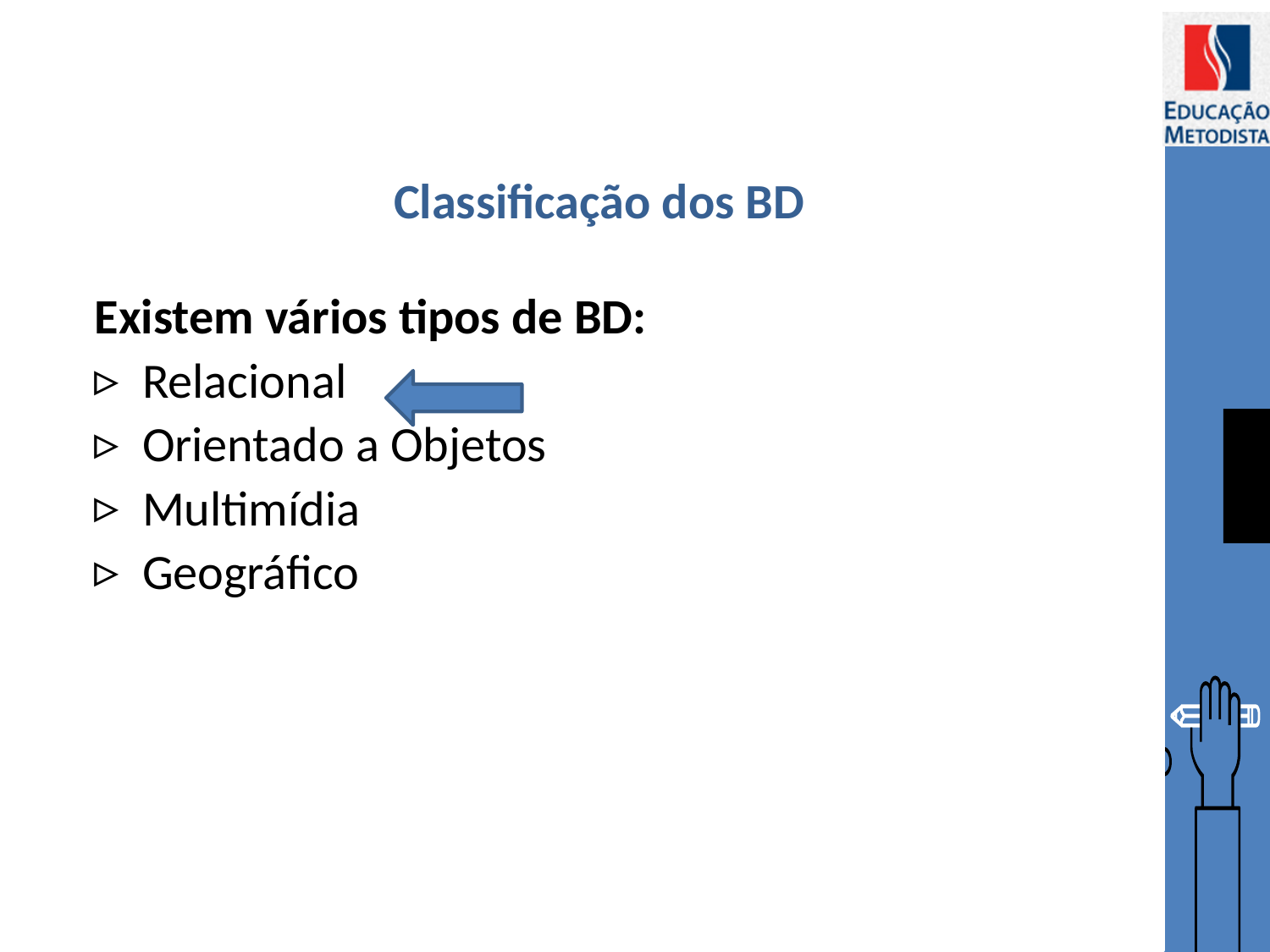

# Classificação dos BD
Existem vários tipos de BD:
Relacional
Orientado a Objetos
Multimídia
Geográfico